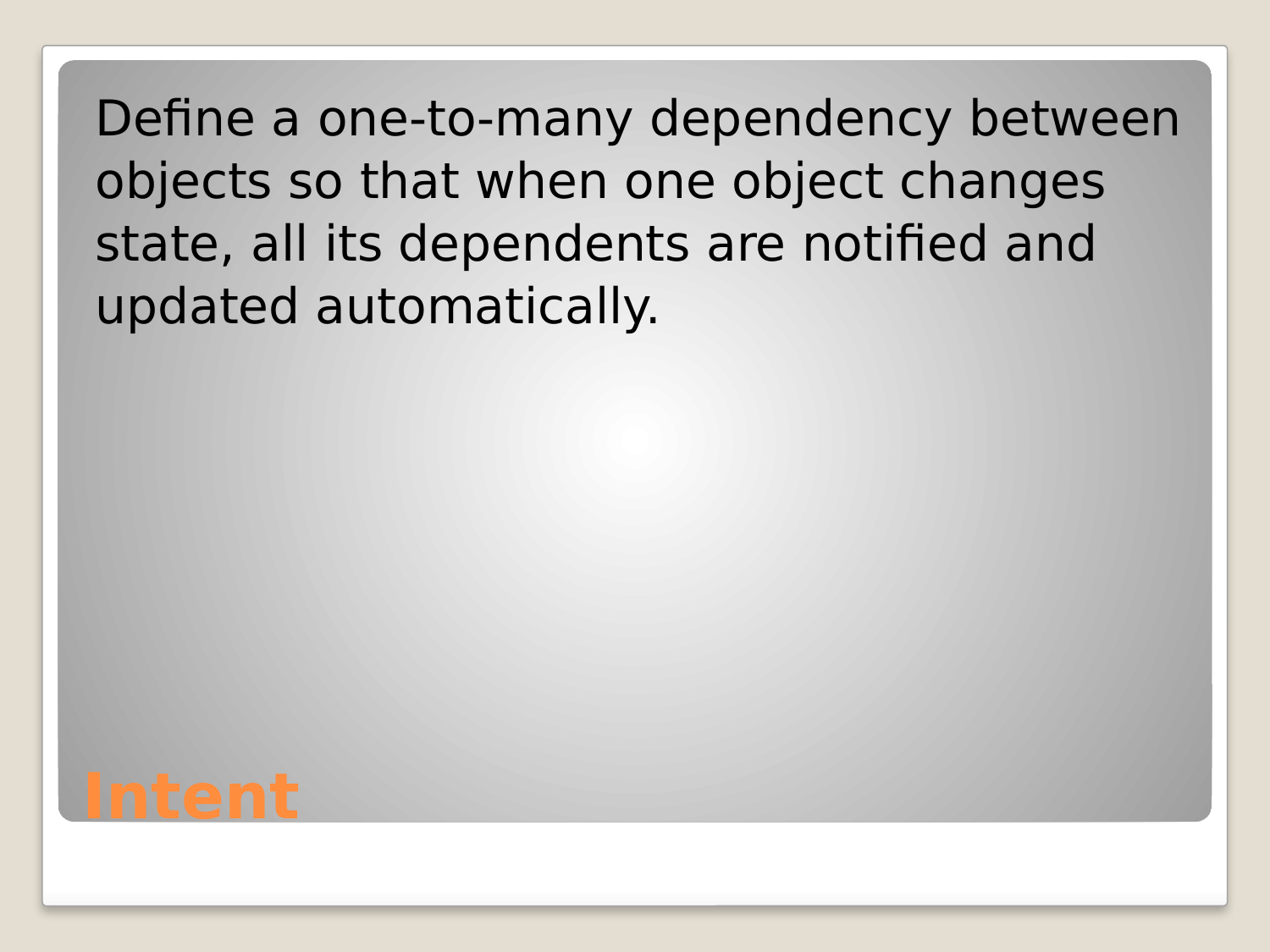

Define a one-to-many dependency between
objects so that when one object changes
state, all its dependents are notified and
updated automatically.

# Intent